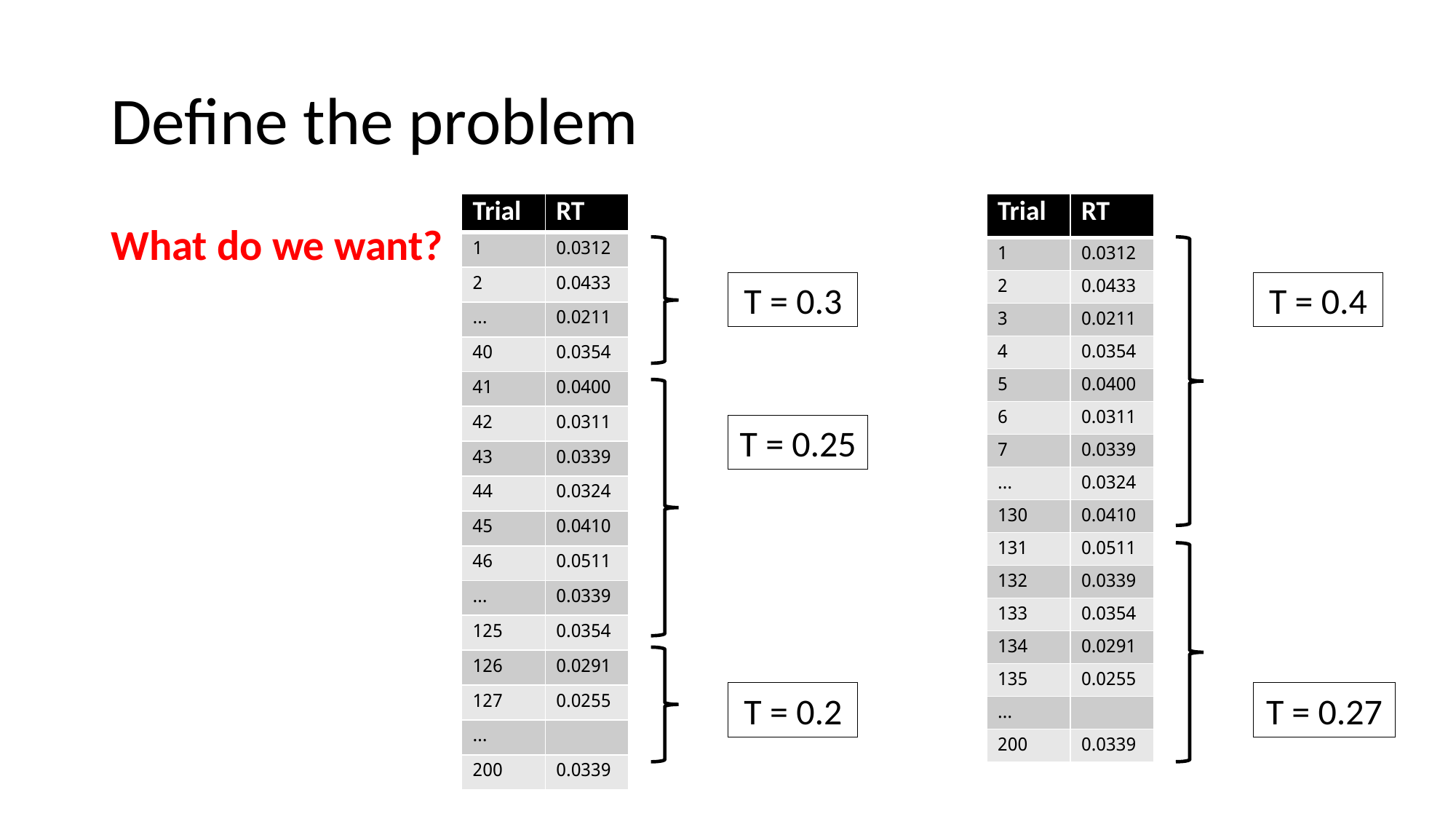

# Define the problem
| Trial | RT |
| --- | --- |
| 1 | 0.0312 |
| 2 | 0.0433 |
| … | 0.0211 |
| 40 | 0.0354 |
| 41 | 0.0400 |
| 42 | 0.0311 |
| 43 | 0.0339 |
| 44 | 0.0324 |
| 45 | 0.0410 |
| 46 | 0.0511 |
| … | 0.0339 |
| 125 | 0.0354 |
| 126 | 0.0291 |
| 127 | 0.0255 |
| … |  |
| 200 | 0.0339 |
| Trial | RT |
| --- | --- |
| 1 | 0.0312 |
| 2 | 0.0433 |
| 3 | 0.0211 |
| 4 | 0.0354 |
| 5 | 0.0400 |
| 6 | 0.0311 |
| 7 | 0.0339 |
| … | 0.0324 |
| 130 | 0.0410 |
| 131 | 0.0511 |
| 132 | 0.0339 |
| 133 | 0.0354 |
| 134 | 0.0291 |
| 135 | 0.0255 |
| … |  |
| 200 | 0.0339 |
What do we want?

Τ = 0.3
Τ = 0.4

Τ = 0.25

Τ = 0.2
Τ = 0.27